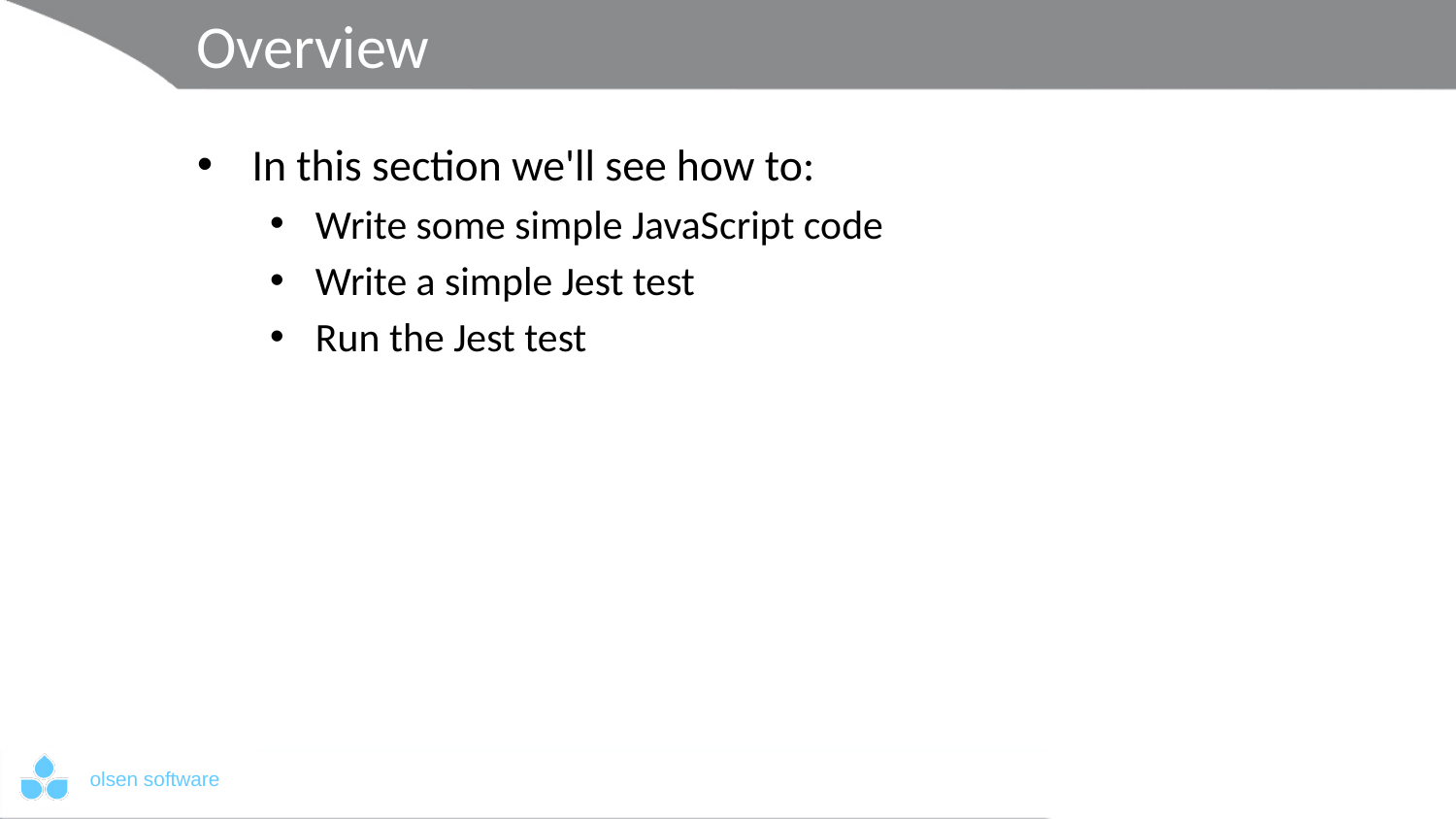

# Overview
In this section we'll see how to:
Write some simple JavaScript code
Write a simple Jest test
Run the Jest test